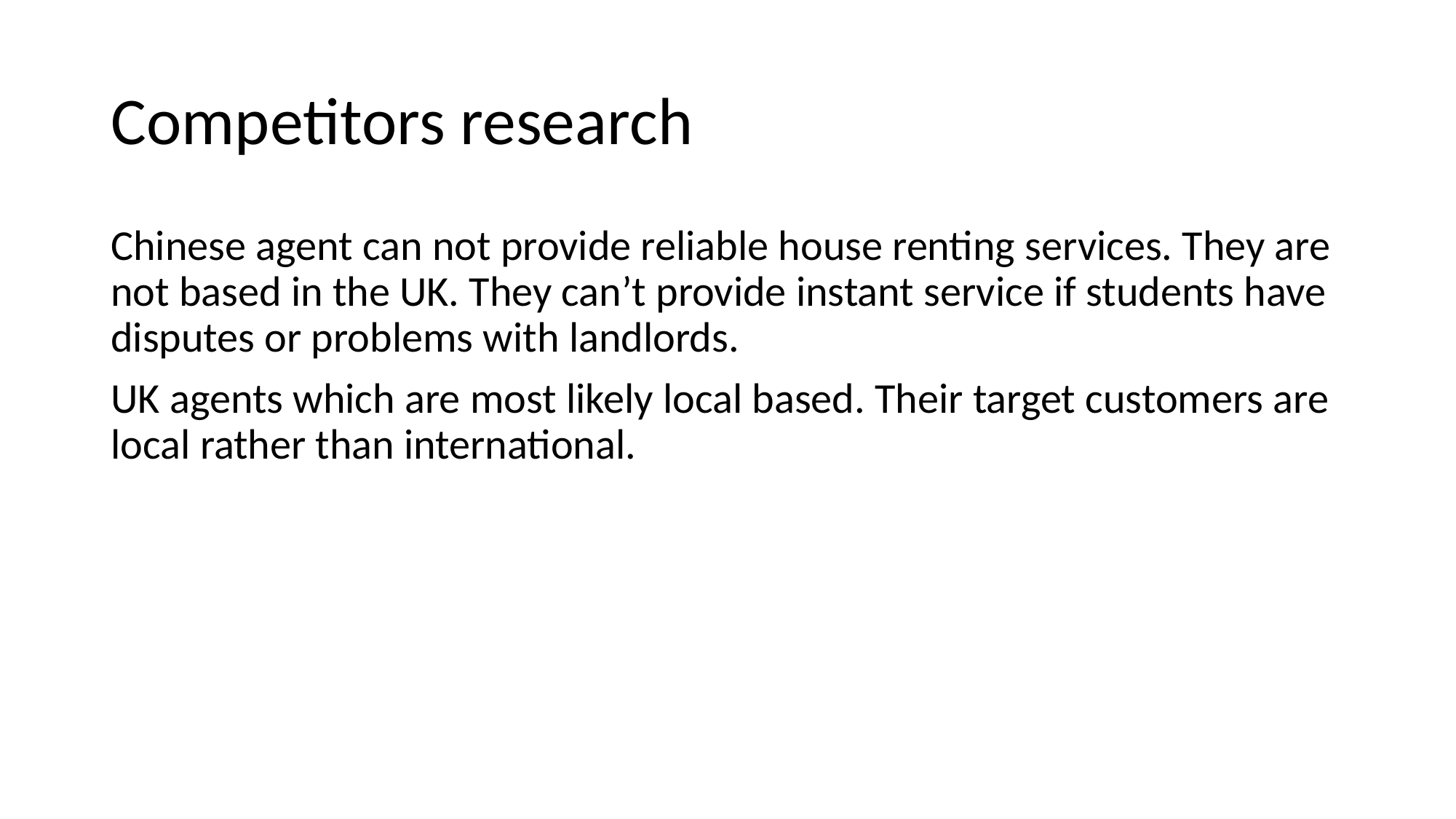

# Competitors research
Chinese agent can not provide reliable house renting services. They are not based in the UK. They can’t provide instant service if students have disputes or problems with landlords.
UK agents which are most likely local based. Their target customers are local rather than international.